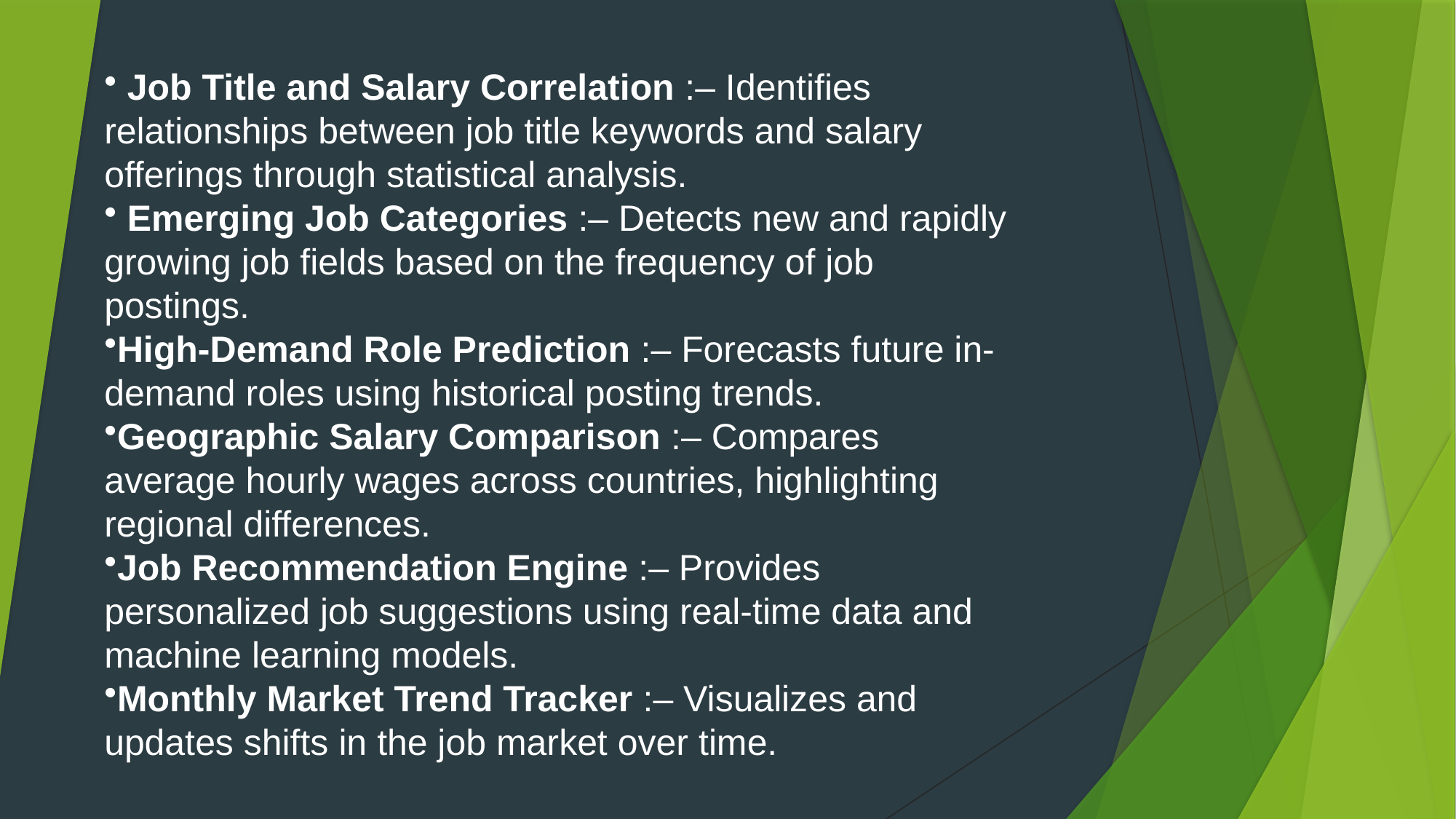

Job Title and Salary Correlation :– Identifies relationships between job title keywords and salary offerings through statistical analysis.
 Emerging Job Categories :– Detects new and rapidly growing job fields based on the frequency of job postings.
High-Demand Role Prediction :– Forecasts future in-demand roles using historical posting trends.
Geographic Salary Comparison :– Compares average hourly wages across countries, highlighting regional differences.
Job Recommendation Engine :– Provides personalized job suggestions using real-time data and machine learning models.
Monthly Market Trend Tracker :– Visualizes and updates shifts in the job market over time.